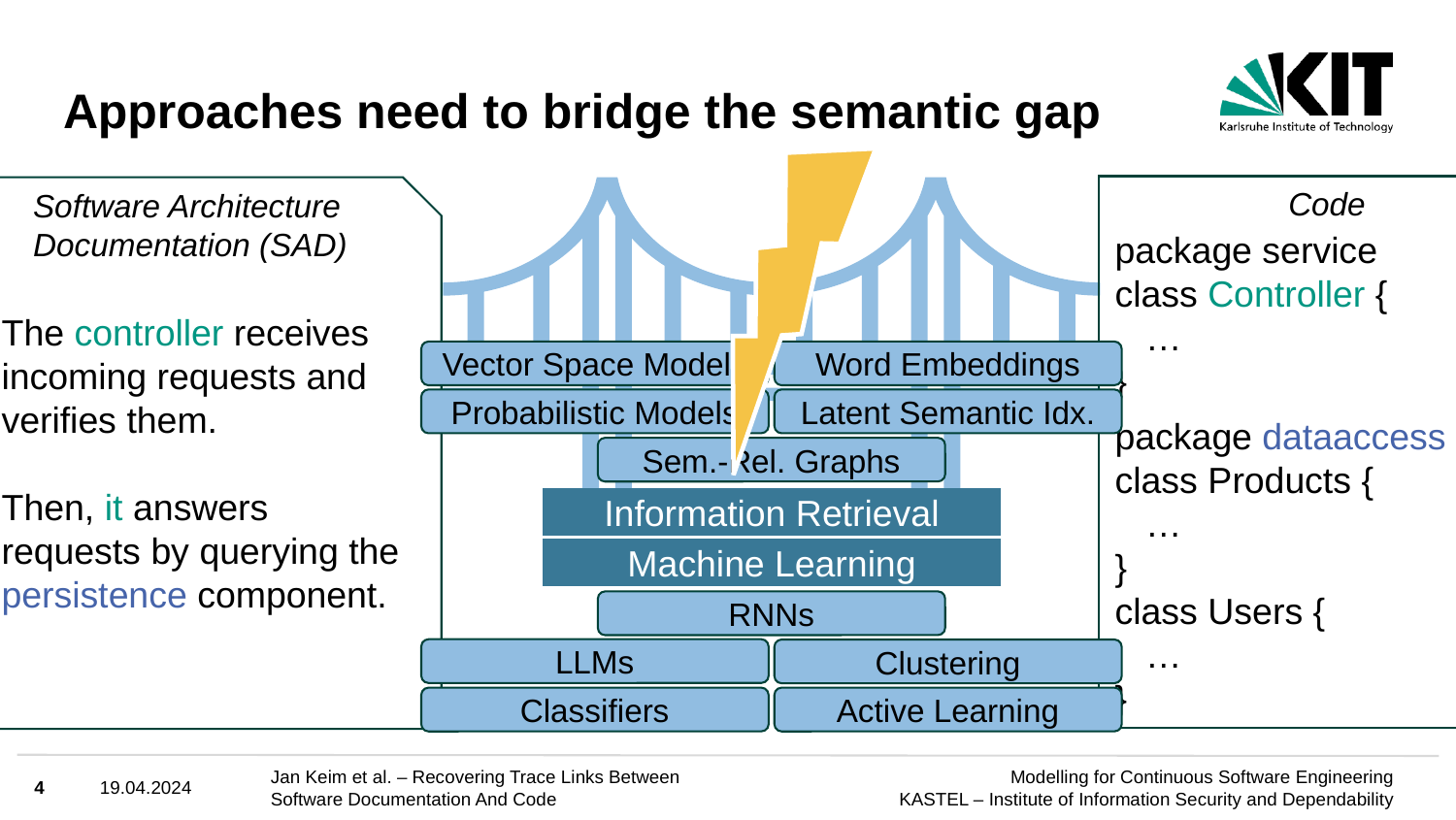

# Approaches need to bridge the semantic gap

Code

package service
class Controller {
   …
}

package dataaccess
class Products {
   …
}
class Users {
   …
}

The controller receives incoming requests and verifies them.

Then, it answers requests by querying the persistence component.
Software Architecture
Documentation (SAD)

Vector Space Models
Word Embeddings
Probabilistic Models
Latent Semantic Idx.
Sem.-Rel. Graphs
Information Retrieval
Machine Learning
RNNs
LLMs
Clustering
Classifiers
Active Learning
4
19.04.2024
Software Architecture
Model (SAM)

Controller

DataPersistence